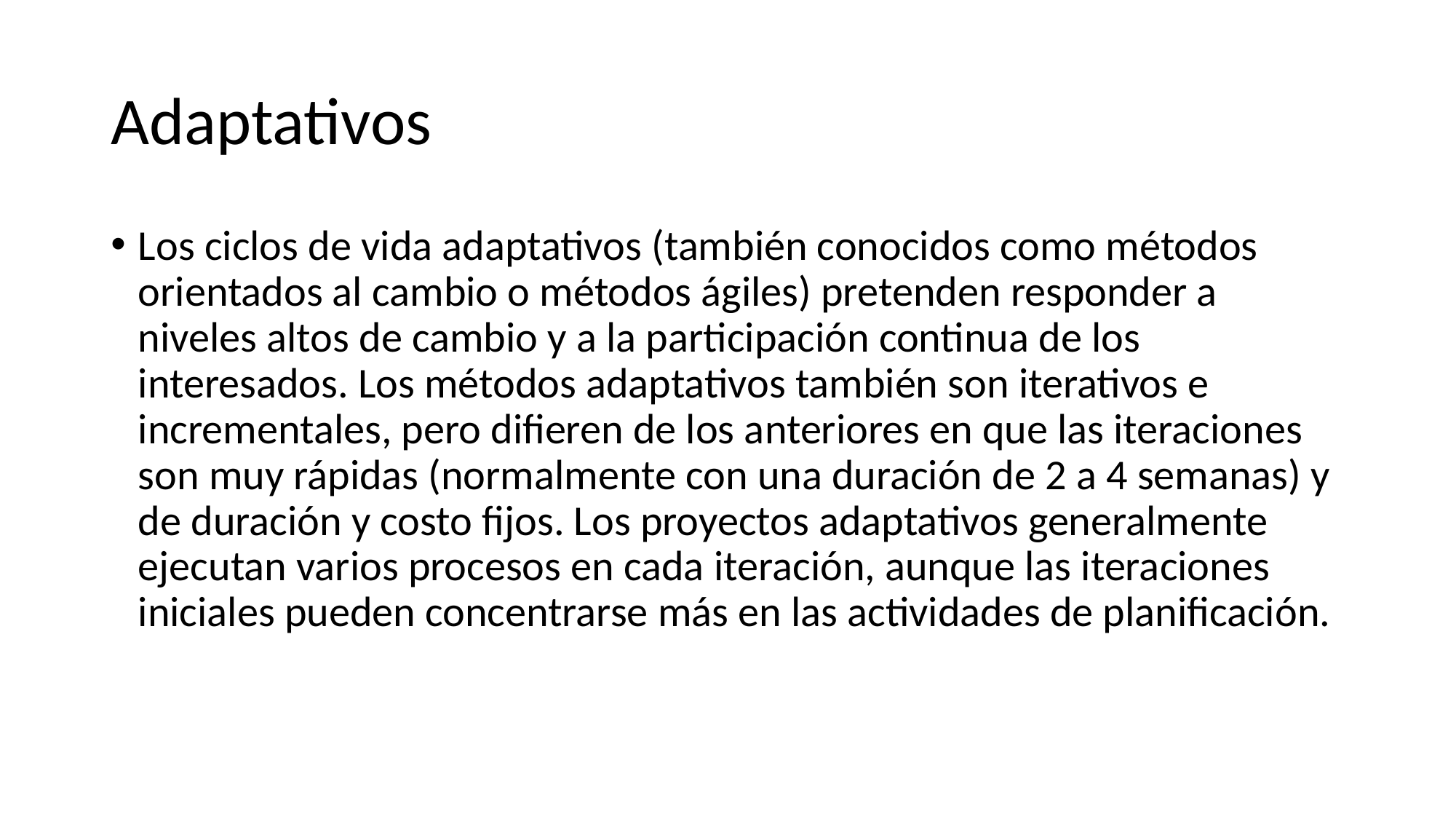

# Adaptativos
Los ciclos de vida adaptativos (también conocidos como métodos orientados al cambio o métodos ágiles) pretenden responder a niveles altos de cambio y a la participación continua de los interesados. Los métodos adaptativos también son iterativos e incrementales, pero difieren de los anteriores en que las iteraciones son muy rápidas (normalmente con una duración de 2 a 4 semanas) y de duración y costo fijos. Los proyectos adaptativos generalmente ejecutan varios procesos en cada iteración, aunque las iteraciones iniciales pueden concentrarse más en las actividades de planificación.